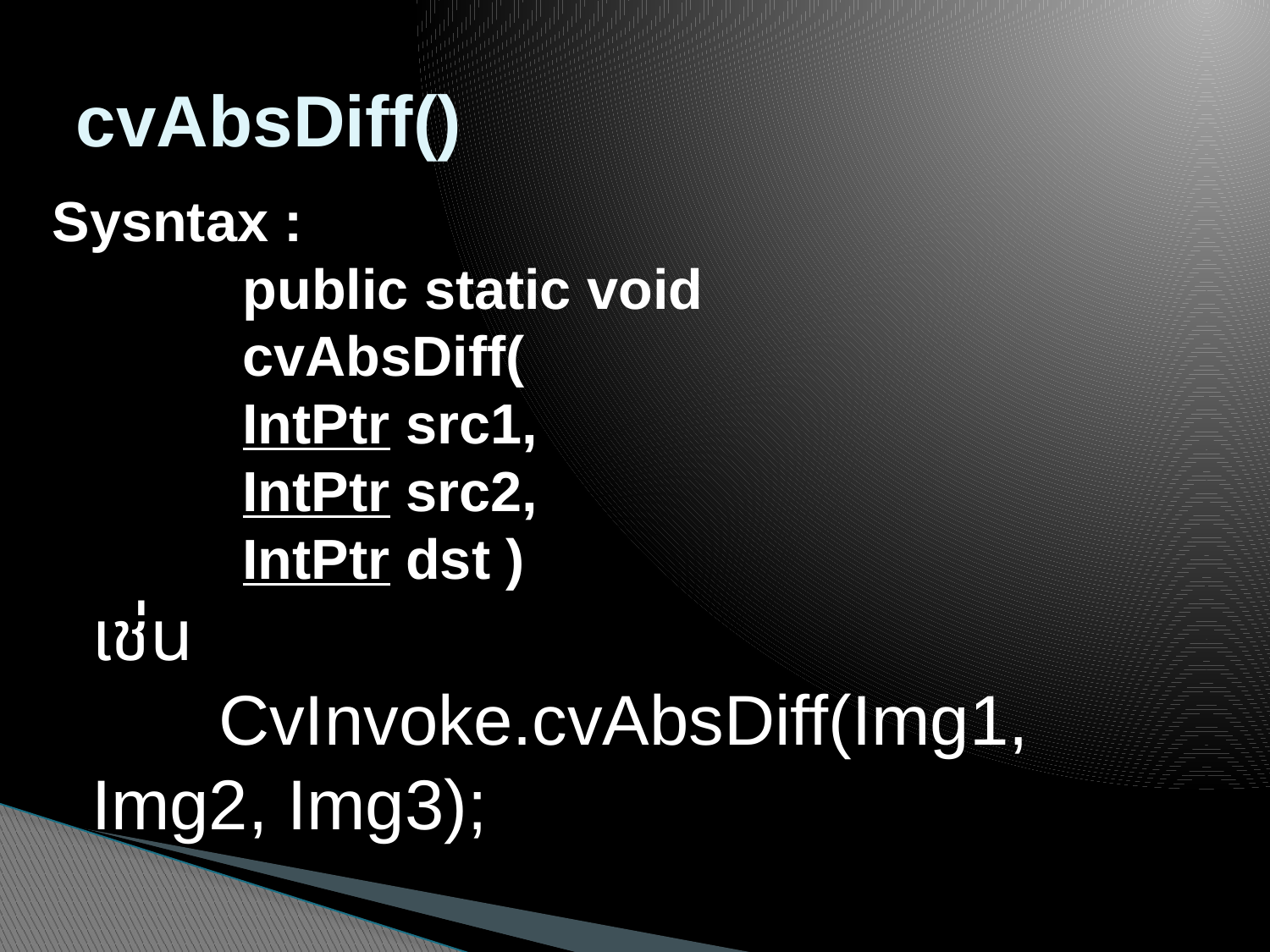

# cvAbsDiff()
Sysntax :
public static void cvAbsDiff(
IntPtr src1,
IntPtr src2,
IntPtr dst )
เช่น
	CvInvoke.cvAbsDiff(Img1, Img2, Img3);